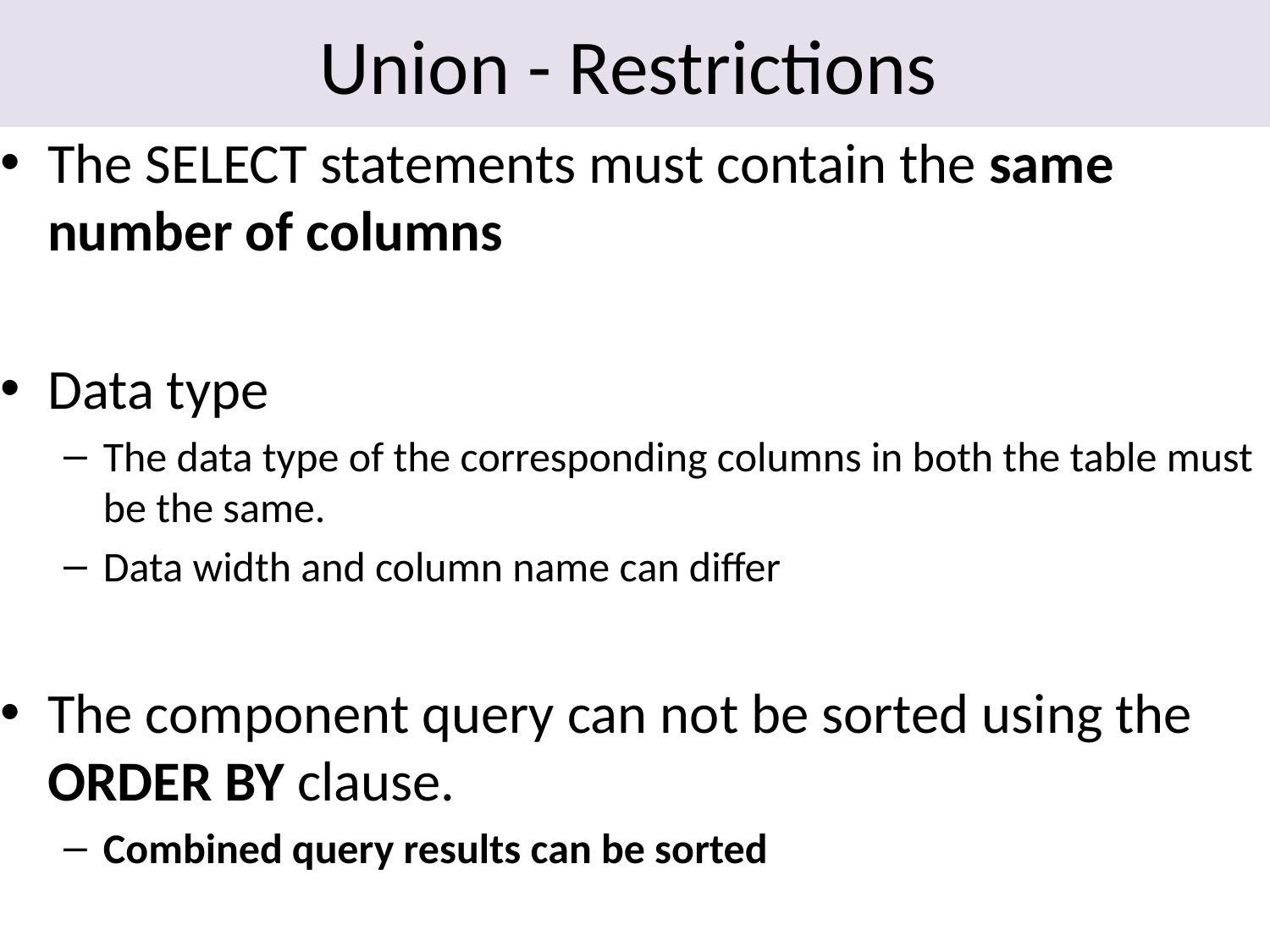

Union - Restrictions
The SELECT statements must contain the same number of columns

Data type
The data type of the corresponding columns in both the table must be the same.
Data width and column name can differ

The component query can not be sorted using the ORDER BY clause.
Combined query results can be sorted